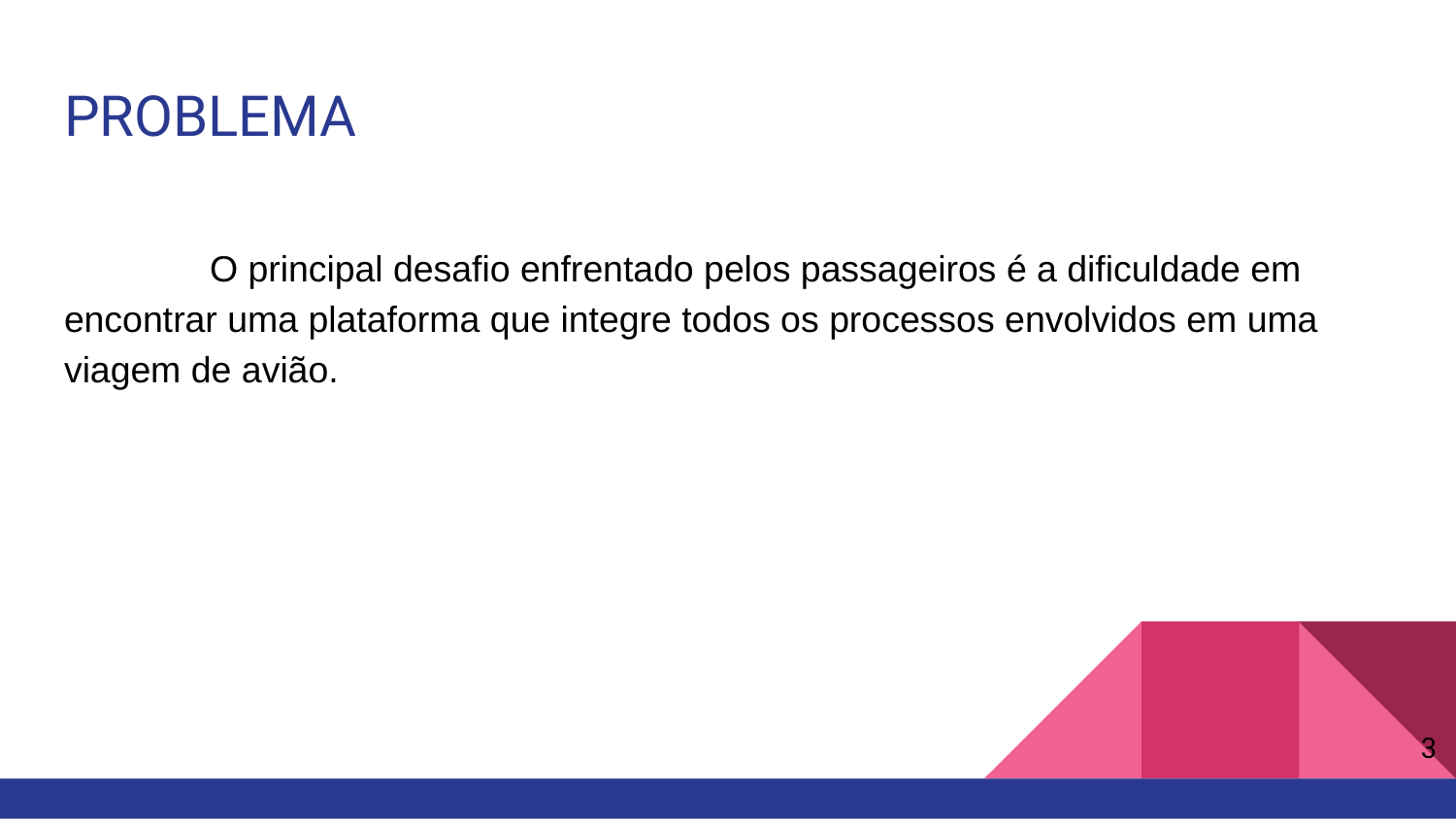

# PROBLEMA
	O principal desafio enfrentado pelos passageiros é a dificuldade em encontrar uma plataforma que integre todos os processos envolvidos em uma viagem de avião.

3